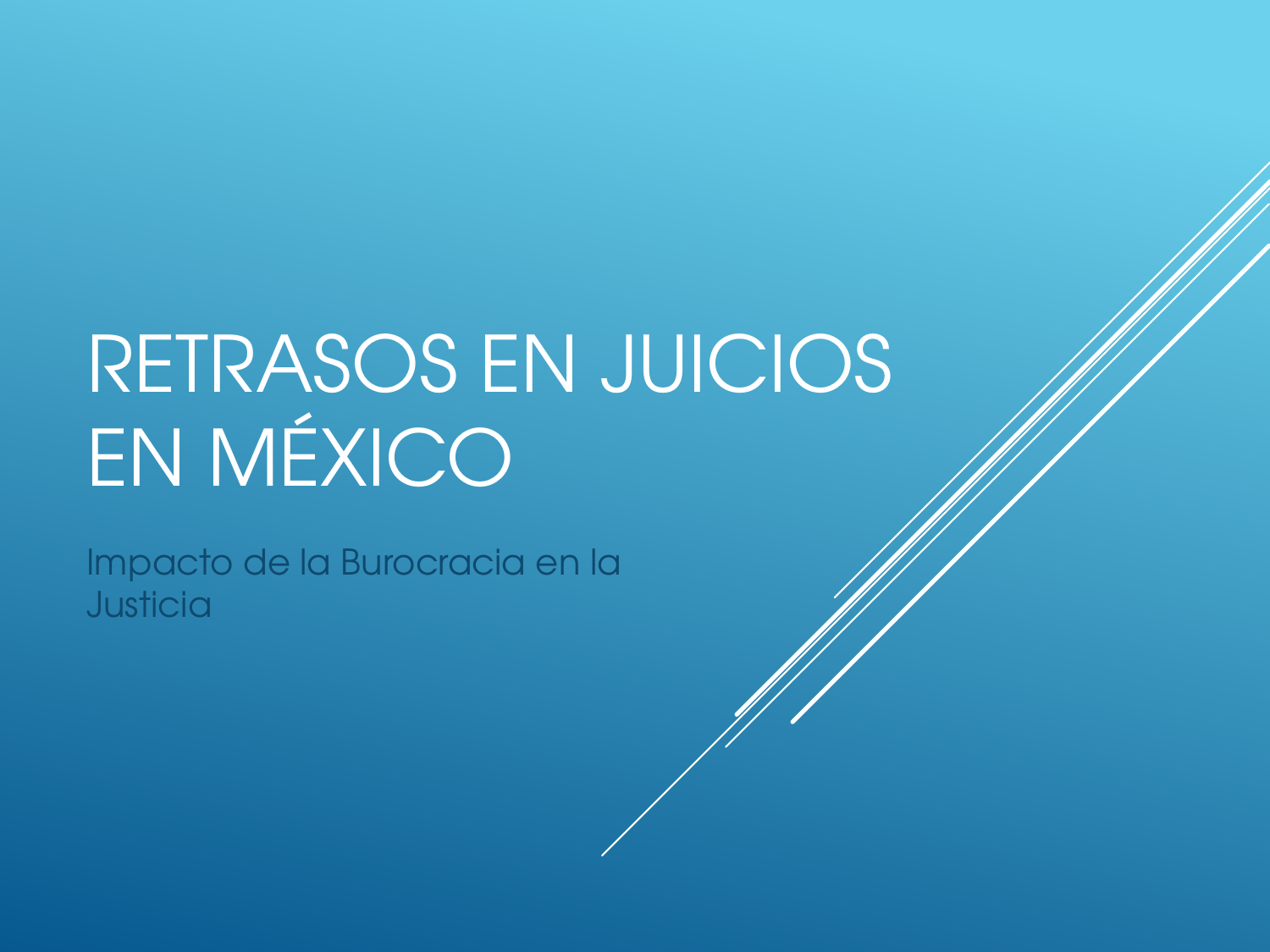

# Retrasos en Juicios en México
Impacto de la Burocracia en la Justicia